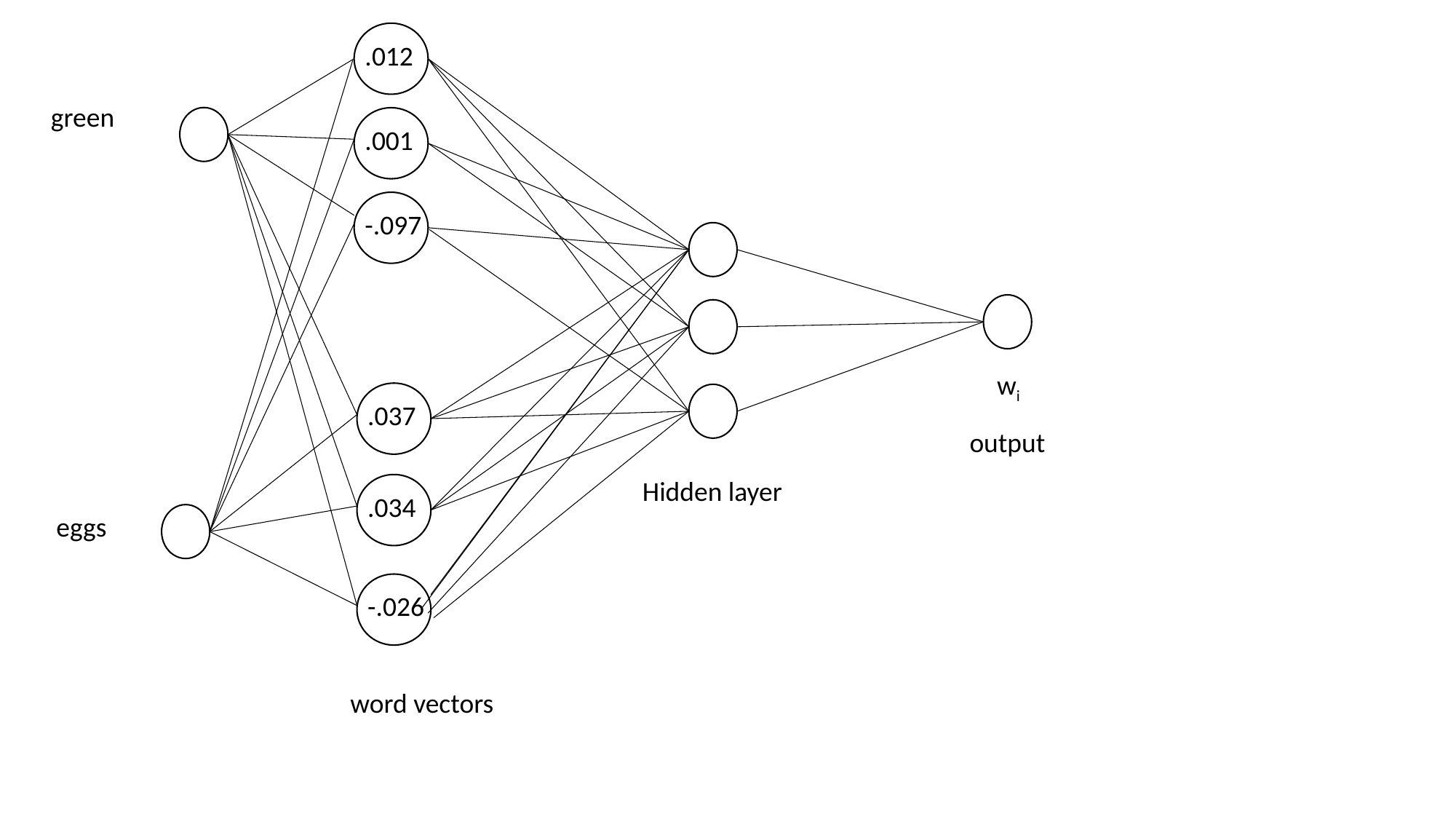

.012
green

.001

-.097

wi

.037
output
Hidden layer

.034
eggs

-.026
word vectors